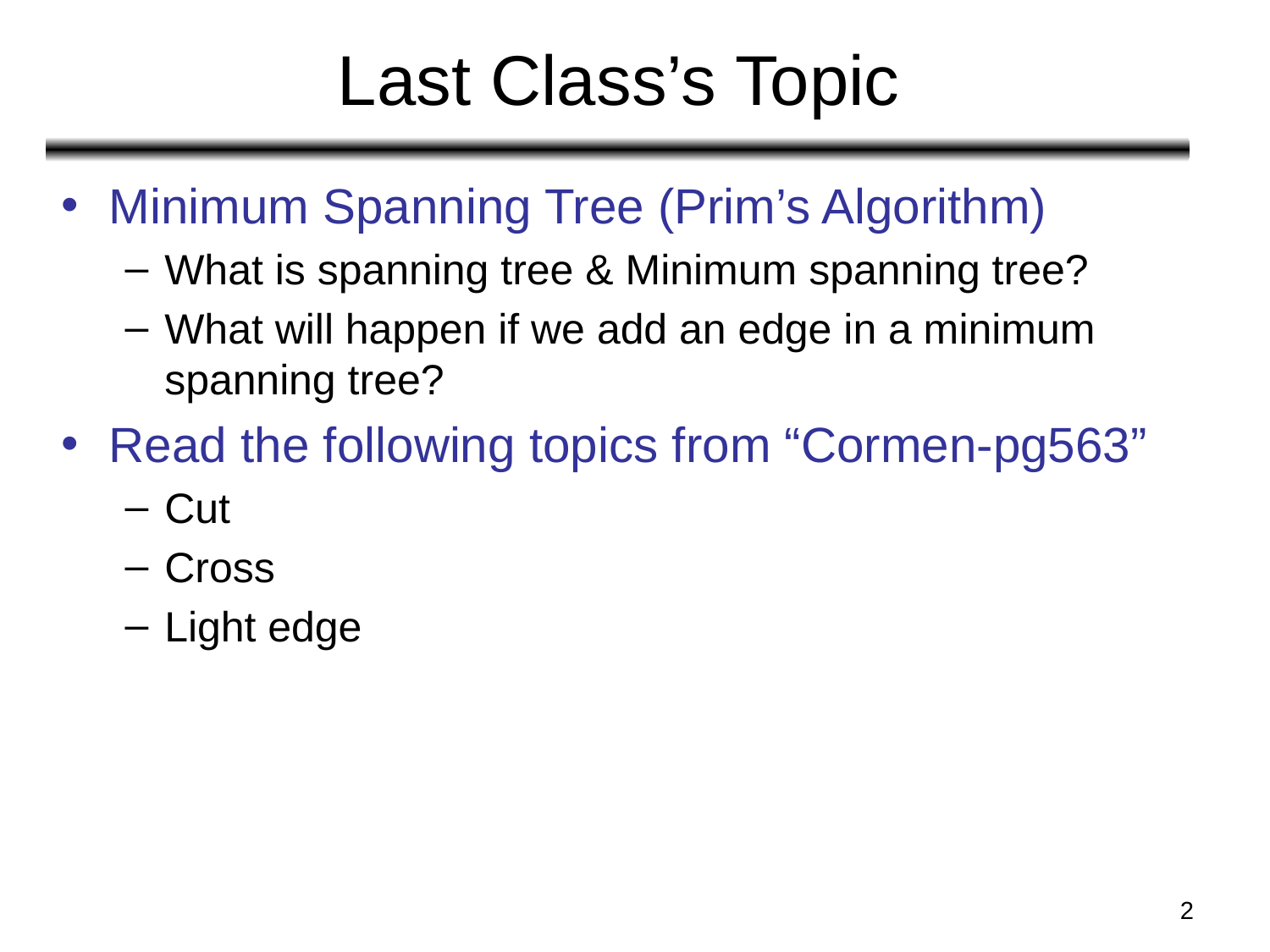

# Last Class’s Topic
Minimum Spanning Tree (Prim’s Algorithm)
What is spanning tree & Minimum spanning tree?
What will happen if we add an edge in a minimum spanning tree?
Read the following topics from “Cormen-pg563”
Cut
Cross
Light edge
2